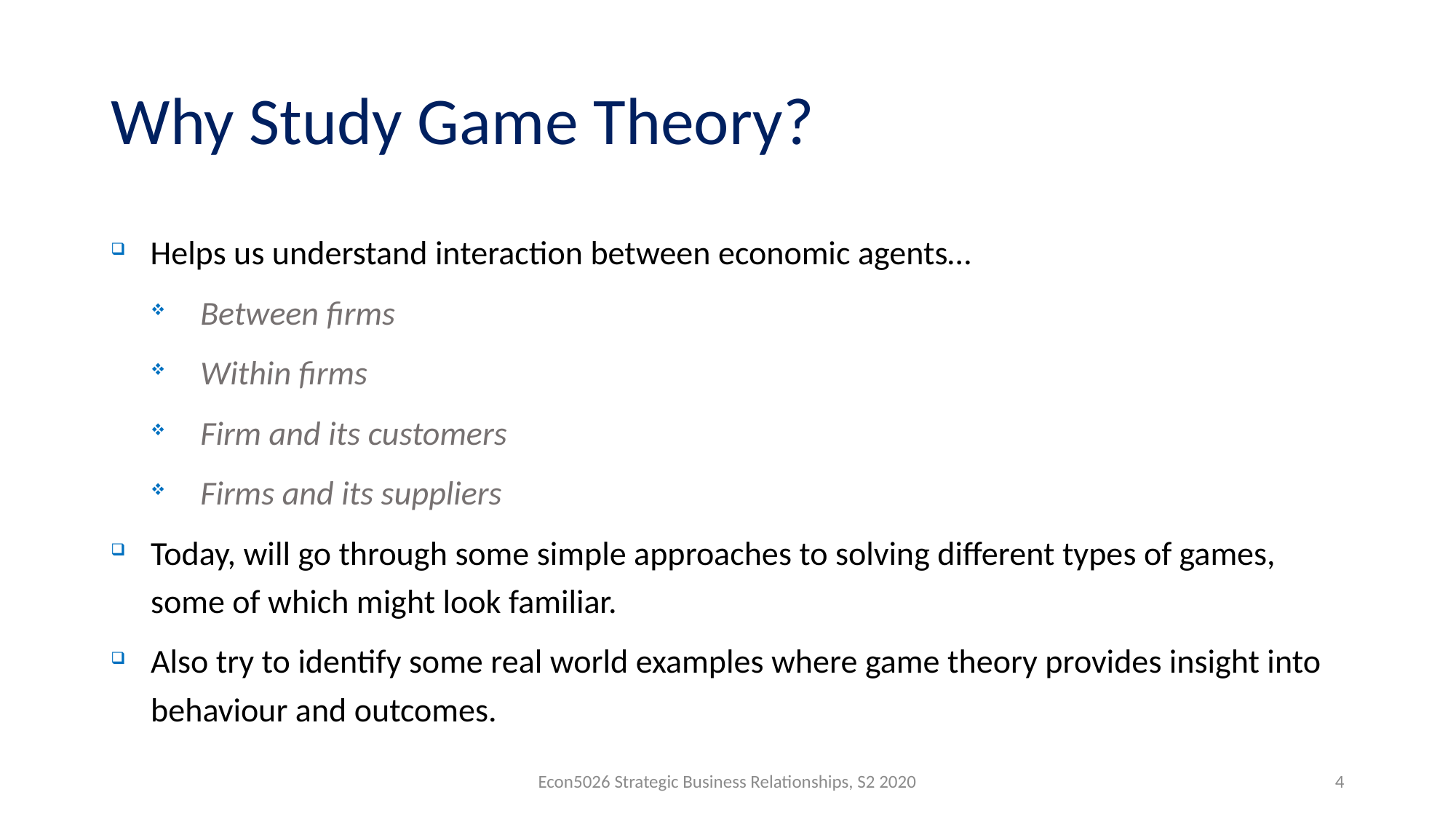

# Why Study Game Theory?
Helps us understand interaction between economic agents…
Between firms
Within firms
Firm and its customers
Firms and its suppliers
Today, will go through some simple approaches to solving different types of games, some of which might look familiar.
Also try to identify some real world examples where game theory provides insight into behaviour and outcomes.

Econ5026 Strategic Business Relationships, S2 2020
4